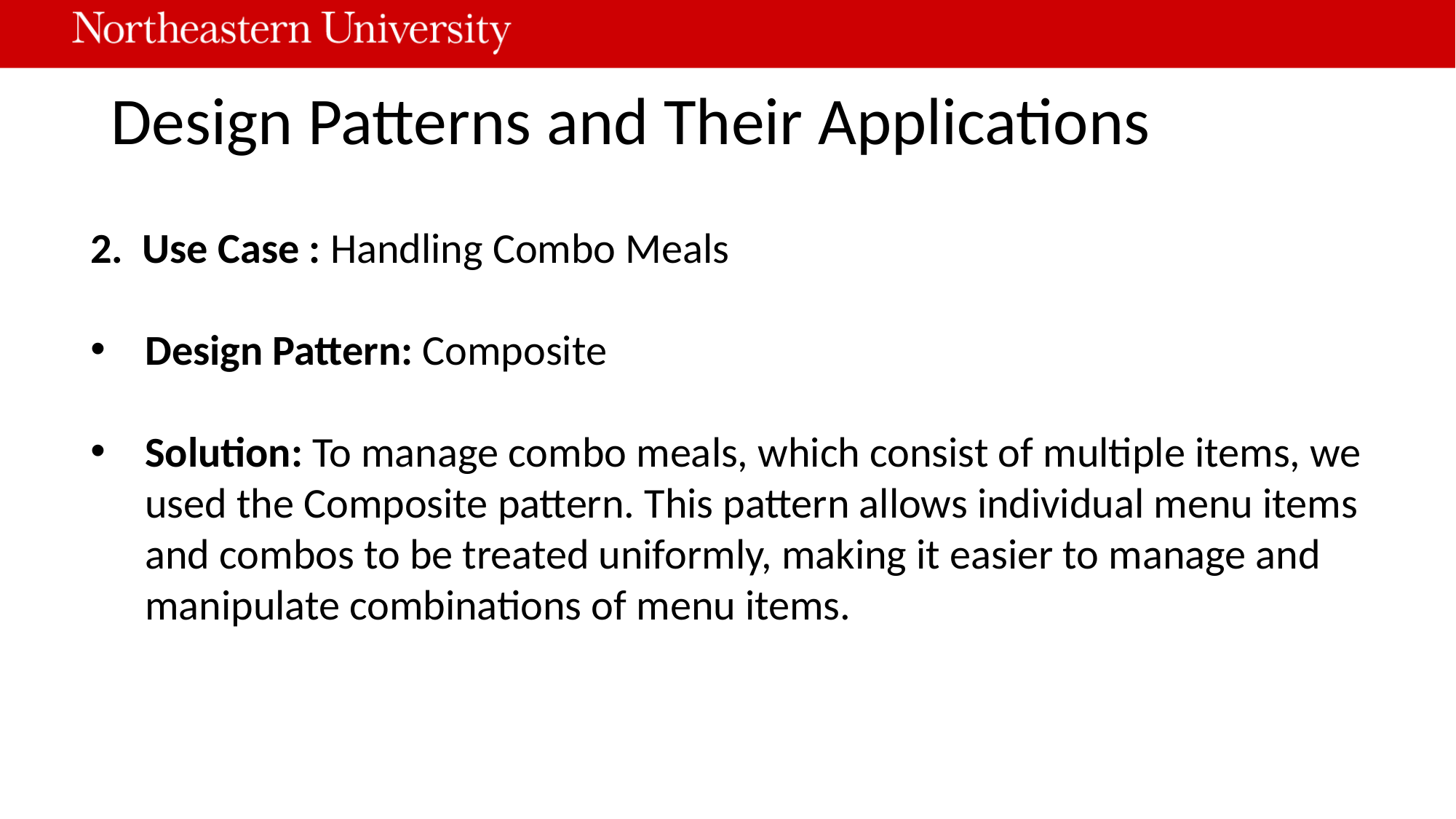

# Design Patterns and Their Applications
2.  Use Case : Handling Combo Meals

Design Pattern: Composite

Solution: To manage combo meals, which consist of multiple items, we used the Composite pattern. This pattern allows individual menu items and combos to be treated uniformly, making it easier to manage and manipulate combinations of menu items.